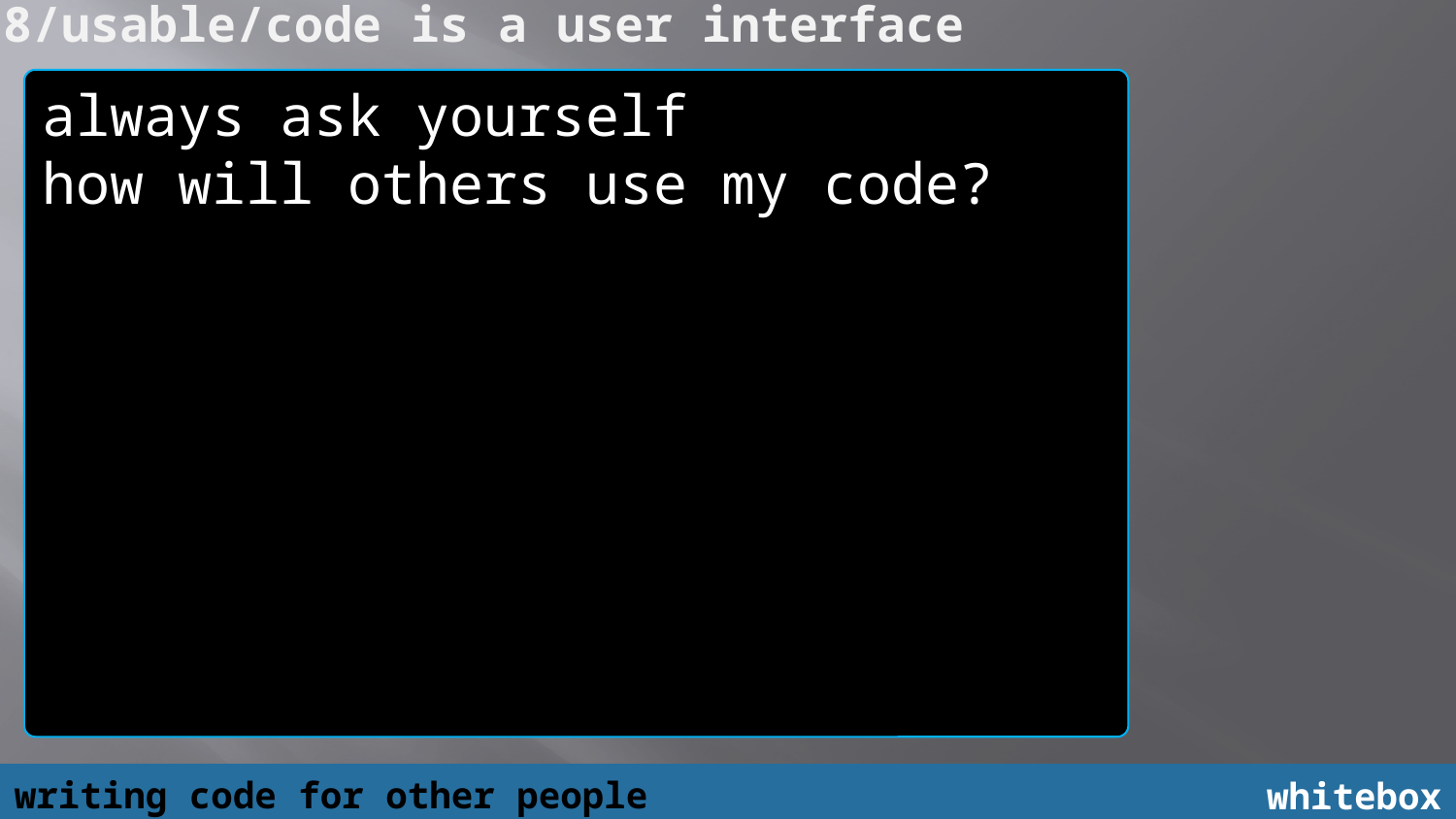

8/usable/code is a user interface
always ask yourself
how will others use my code?

writing code for other people
whitebox